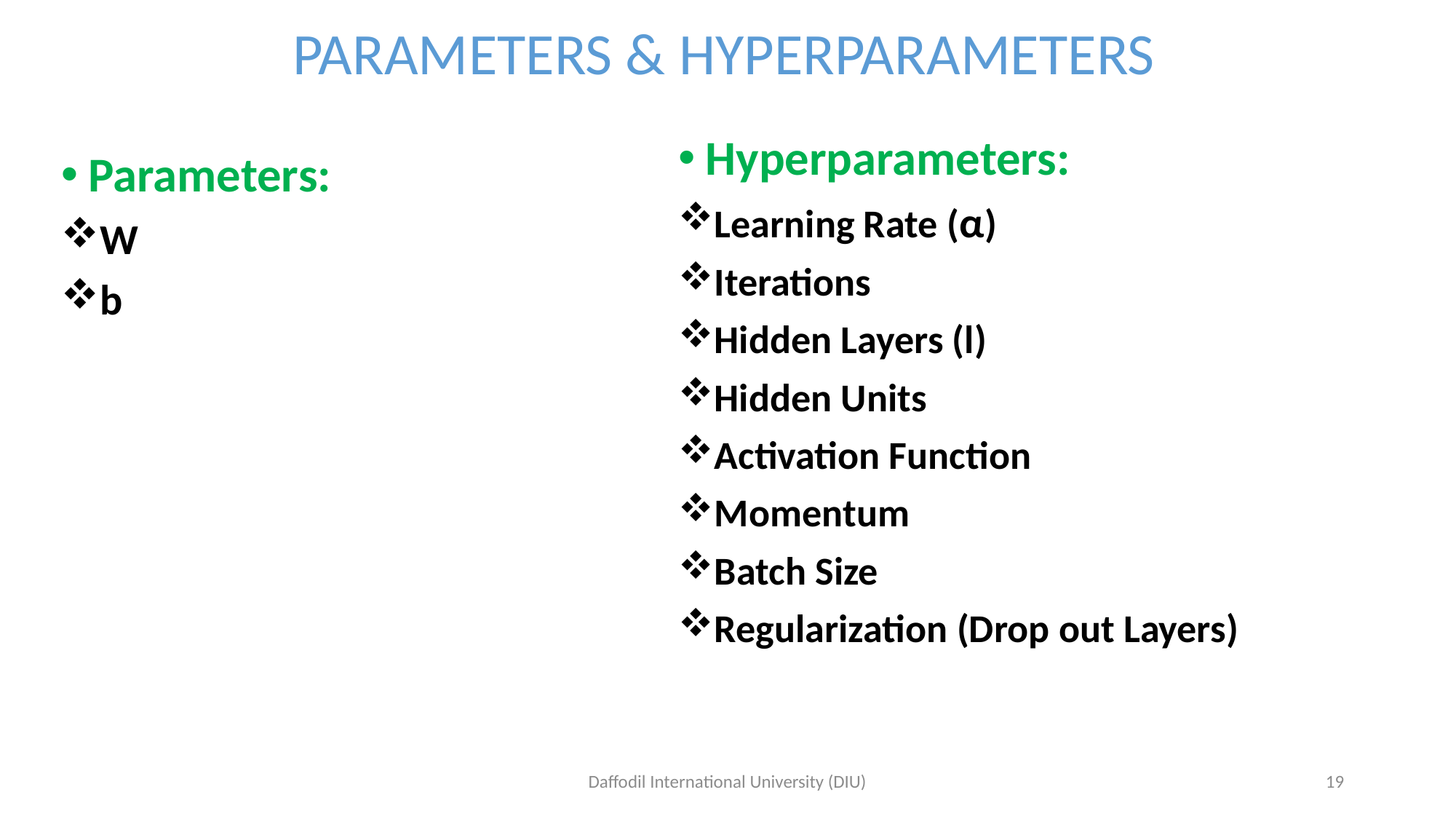

# PARAMETERS & HYPERPARAMETERS
Hyperparameters:
Learning Rate (α)
Iterations
Hidden Layers (l)
Hidden Units
Activation Function
Momentum
Batch Size
Regularization (Drop out Layers)
Parameters:
W
b

Daffodil International University (DIU)
19